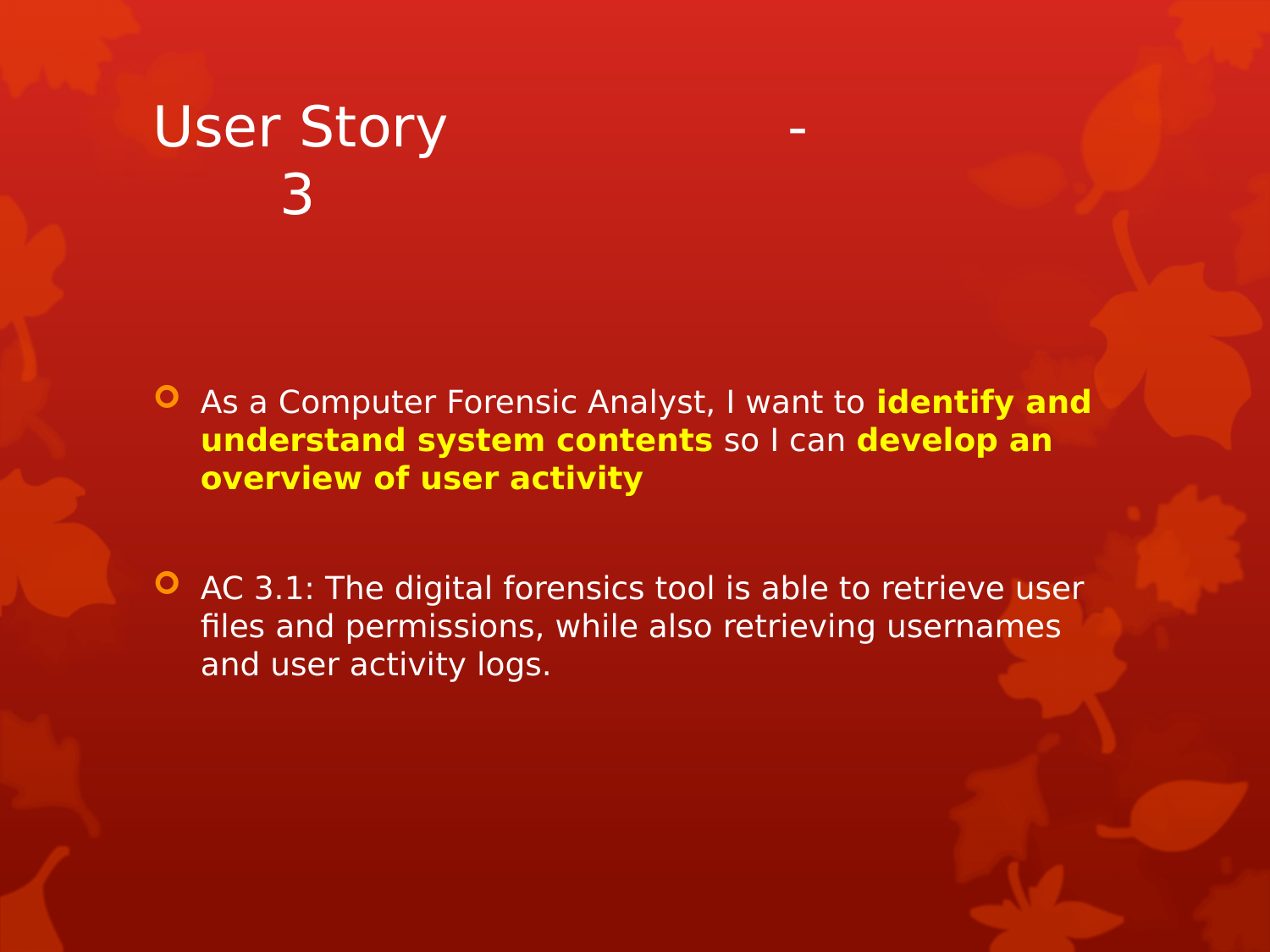

# User Story			-			3
As a Computer Forensic Analyst, I want to identify and understand system contents so I can develop an overview of user activity

AC 3.1: The digital forensics tool is able to retrieve user files and permissions, while also retrieving usernames and user activity logs.